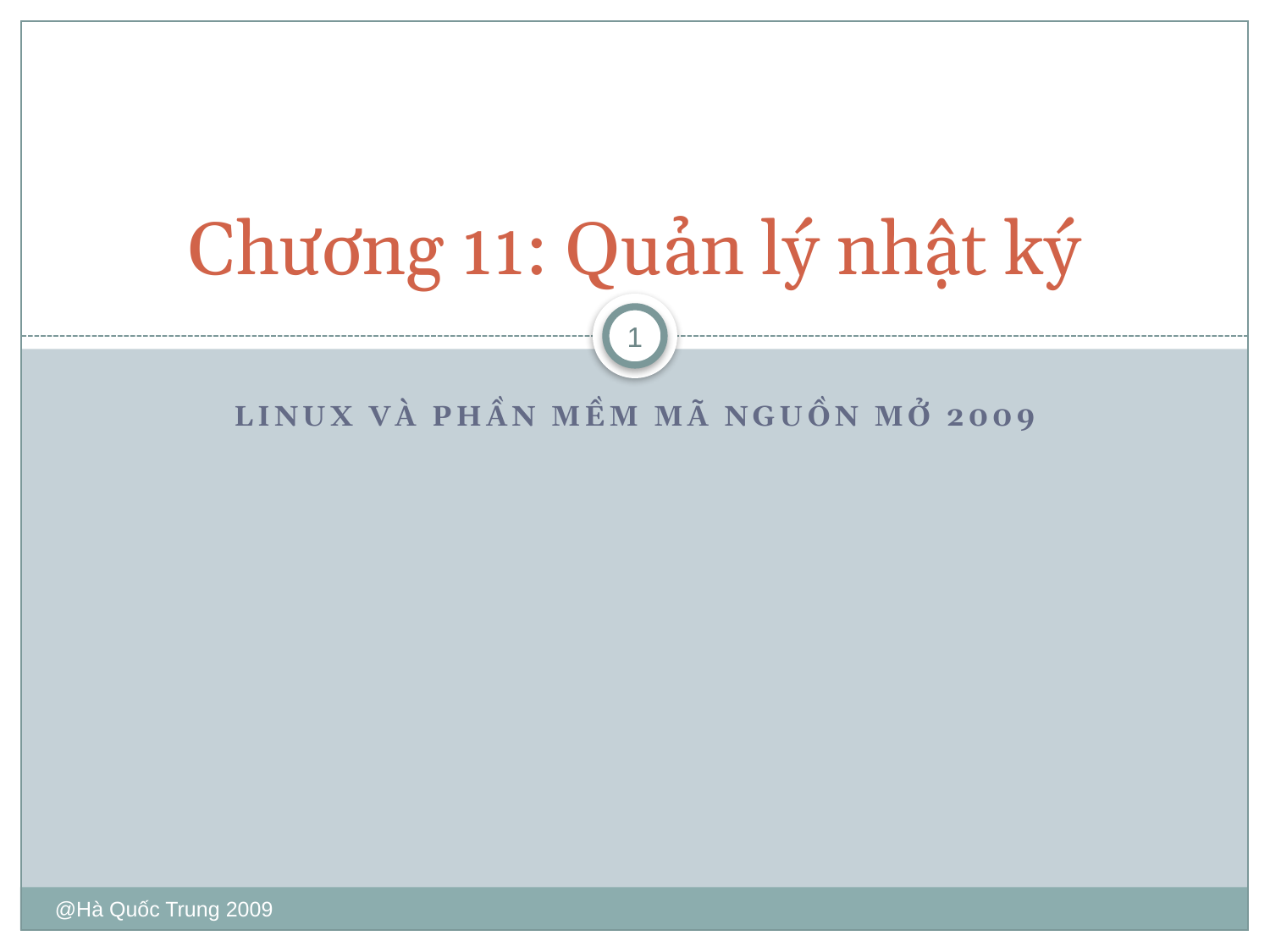

# Chương 11: Quản lý nhật ký
1
Linux và phần mềm mã nguồn mở 2009
@Hà Quốc Trung 2009